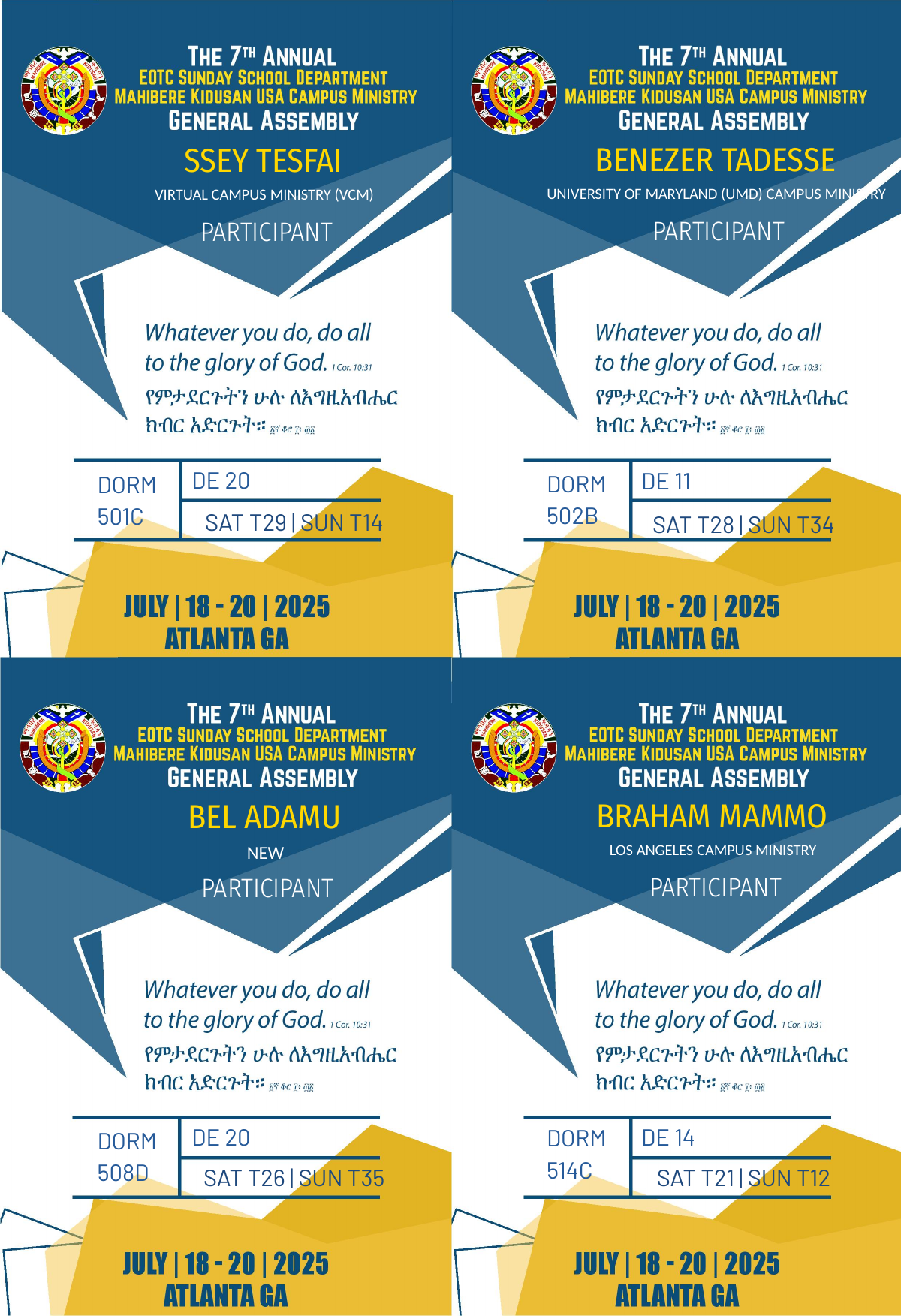

BENEZER TADESSE
SSEY TESFAI
UNIVERSITY OF MARYLAND (UMD) CAMPUS MINISTRY
VIRTUAL CAMPUS MINISTRY (VCM)
PARTICIPANT
PARTICIPANT
DE 20
DE 11
DORM
DORM
502B
501C
SAT T29 | SUN T14
SAT T28 | SUN T34
BRAHAM MAMMO
BEL ADAMU
LOS ANGELES CAMPUS MINISTRY
NEW
PARTICIPANT
PARTICIPANT
DE 20
DE 14
DORM
DORM
514C
508D
SAT T26 | SUN T35
SAT T21 | SUN T12